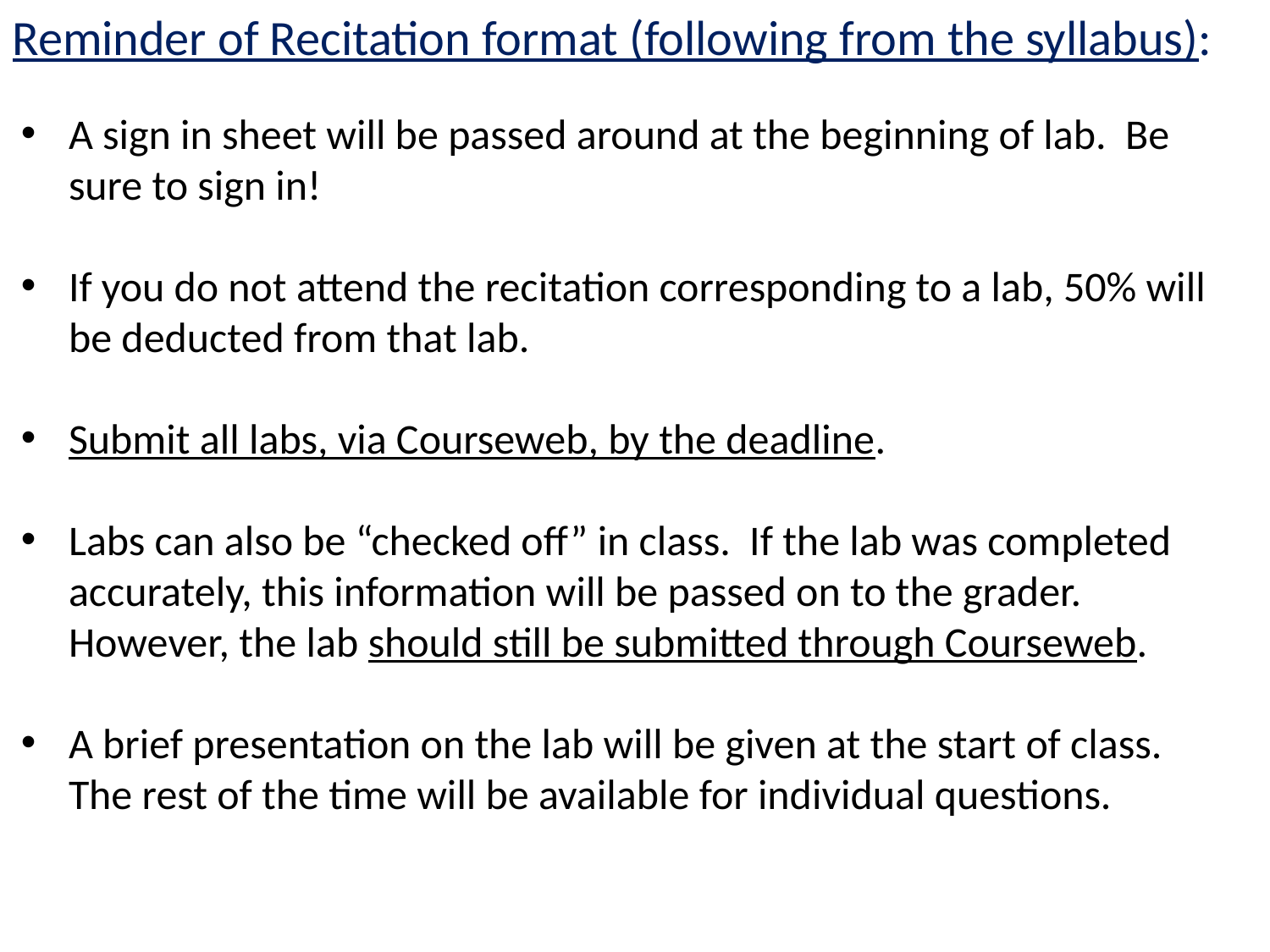

Reminder of Recitation format (following from the syllabus):
A sign in sheet will be passed around at the beginning of lab.  Be sure to sign in!

If you do not attend the recitation corresponding to a lab, 50% will be deducted from that lab.

Submit all labs, via Courseweb, by the deadline.

Labs can also be “checked off” in class.  If the lab was completed accurately, this information will be passed on to the grader.  However, the lab should still be submitted through Courseweb.

A brief presentation on the lab will be given at the start of class.  The rest of the time will be available for individual questions.